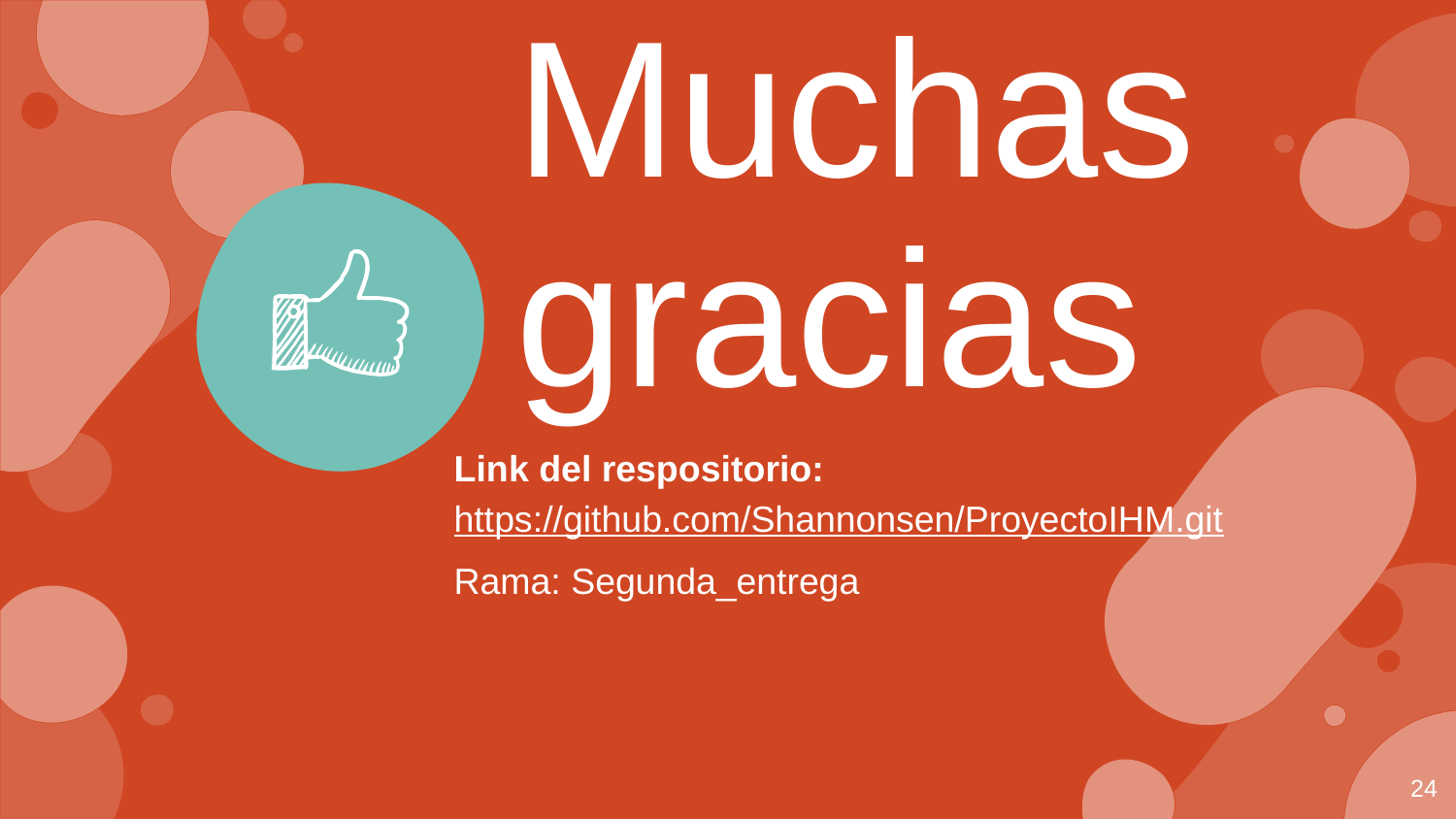

Muchas gracias

Link del respositorio: https://github.com/Shannonsen/ProyectoIHM.git
Rama: Segunda_entrega
24